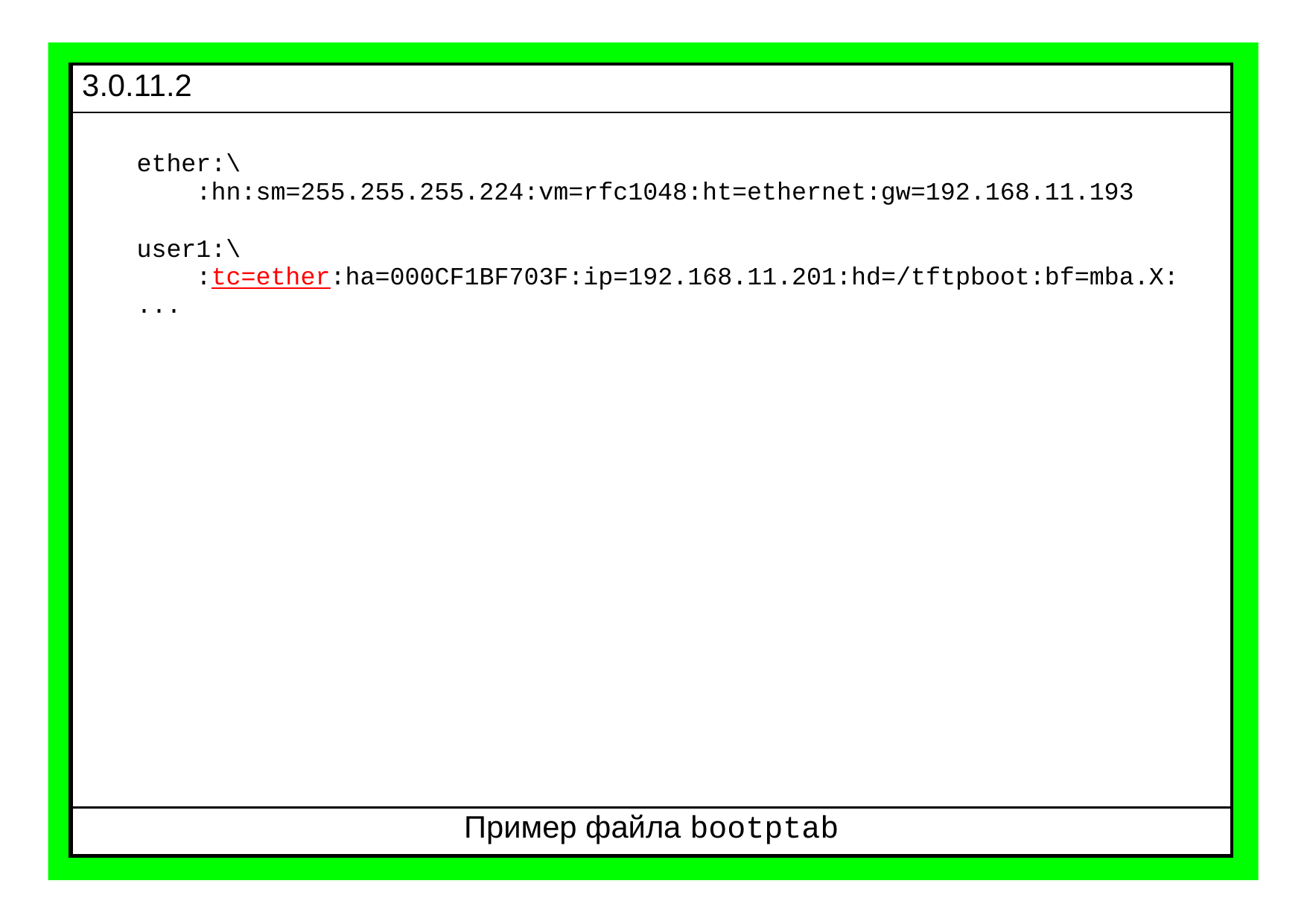

| 3.0.11.2 |
| --- |
| ether:\ :hn:sm=255.255.255.224:vm=rfc1048:ht=ethernet:gw=192.168.11.193 user1:\ :tc=ether:ha=000CF1BF703F:ip=192.168.11.201:hd=/tftpboot:bf=mba.X: ... |
| Пример файла bootptab |